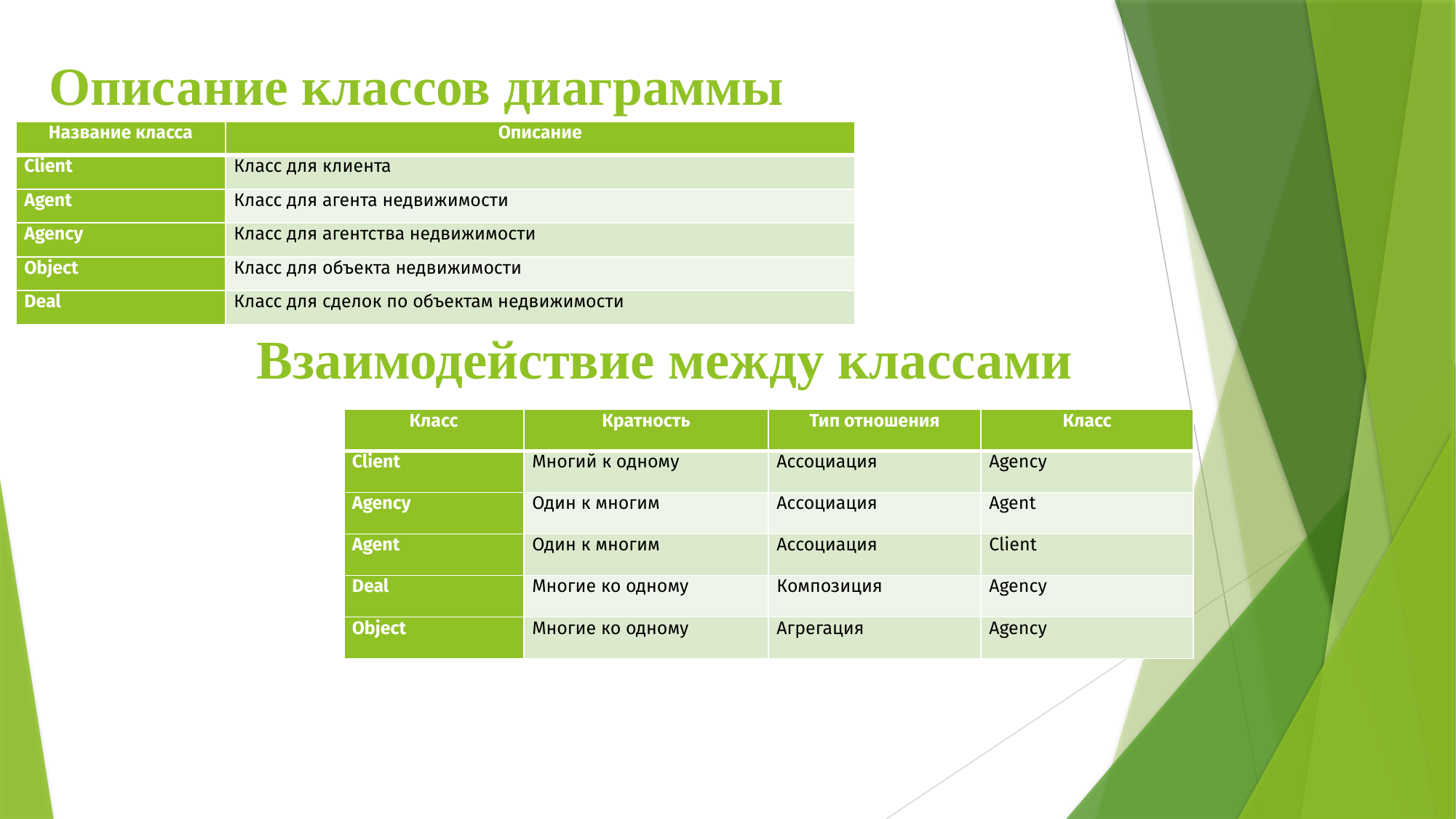

# Описание классов диаграммы
| Название класса | Описание |
| --- | --- |
| Client | Класс для клиента |
| Agent | Класс для агента недвижимости |
| Agency | Класс для агентства недвижимости |
| Object | Класс для объекта недвижимости |
| Deal | Класс для сделок по объектам недвижимости |
Взаимодействие между классами
| Класс | Кратность | Тип отношения | Класс |
| --- | --- | --- | --- |
| Client | Многий к одному | Ассоциация | Agency |
| Agency | Один к многим | Ассоциация | Agent |
| Agent | Один к многим | Ассоциация | Client |
| Deal | Многие ко одному | Композиция | Agency |
| Object | Многие ко одному | Агрегация | Agency |